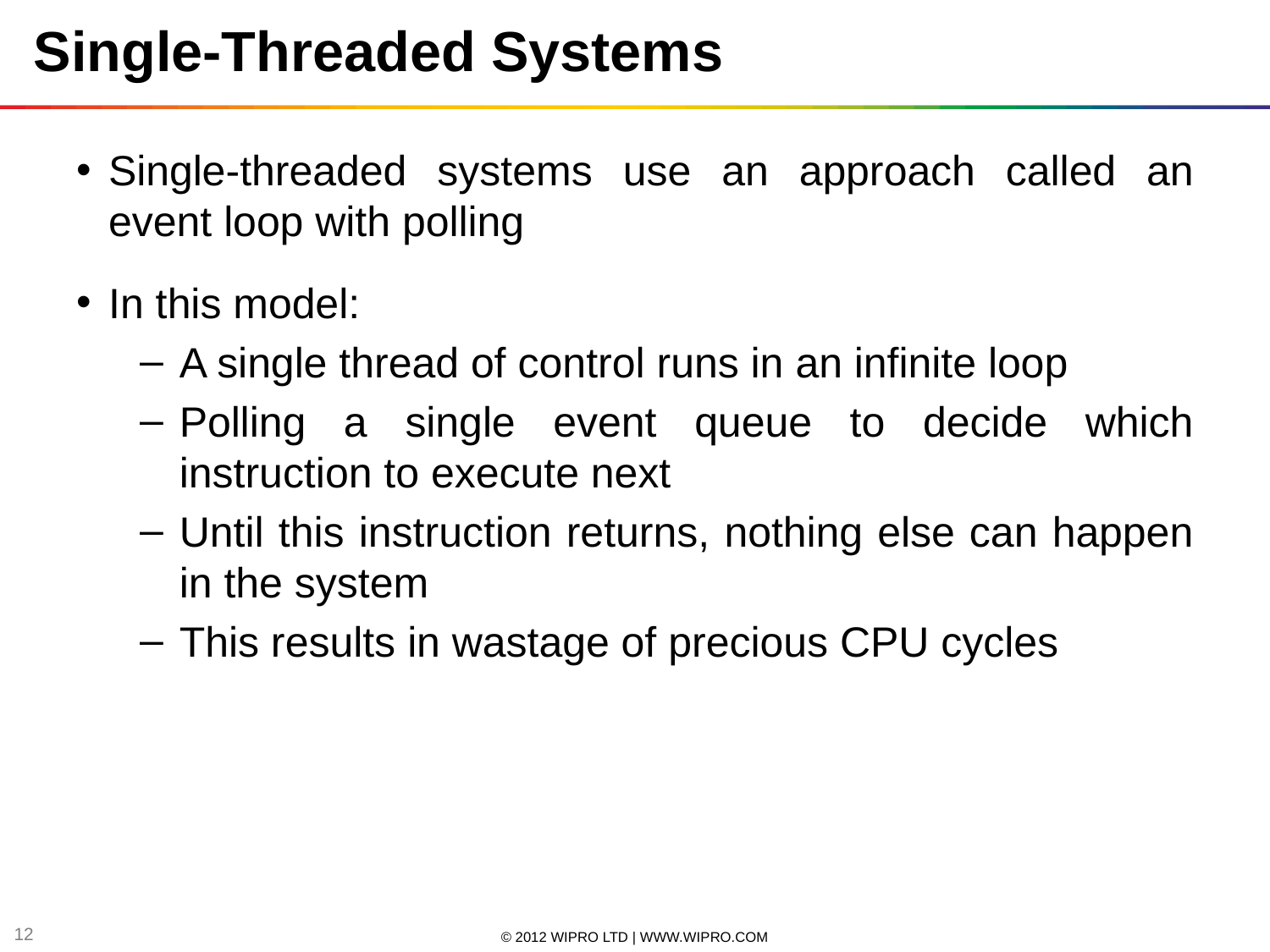

# Single-Threaded Systems
Single-threaded systems use an approach called an event loop with polling

In this model:
A single thread of control runs in an infinite loop
Polling a single event queue to decide which instruction to execute next
Until this instruction returns, nothing else can happen in the system
This results in wastage of precious CPU cycles